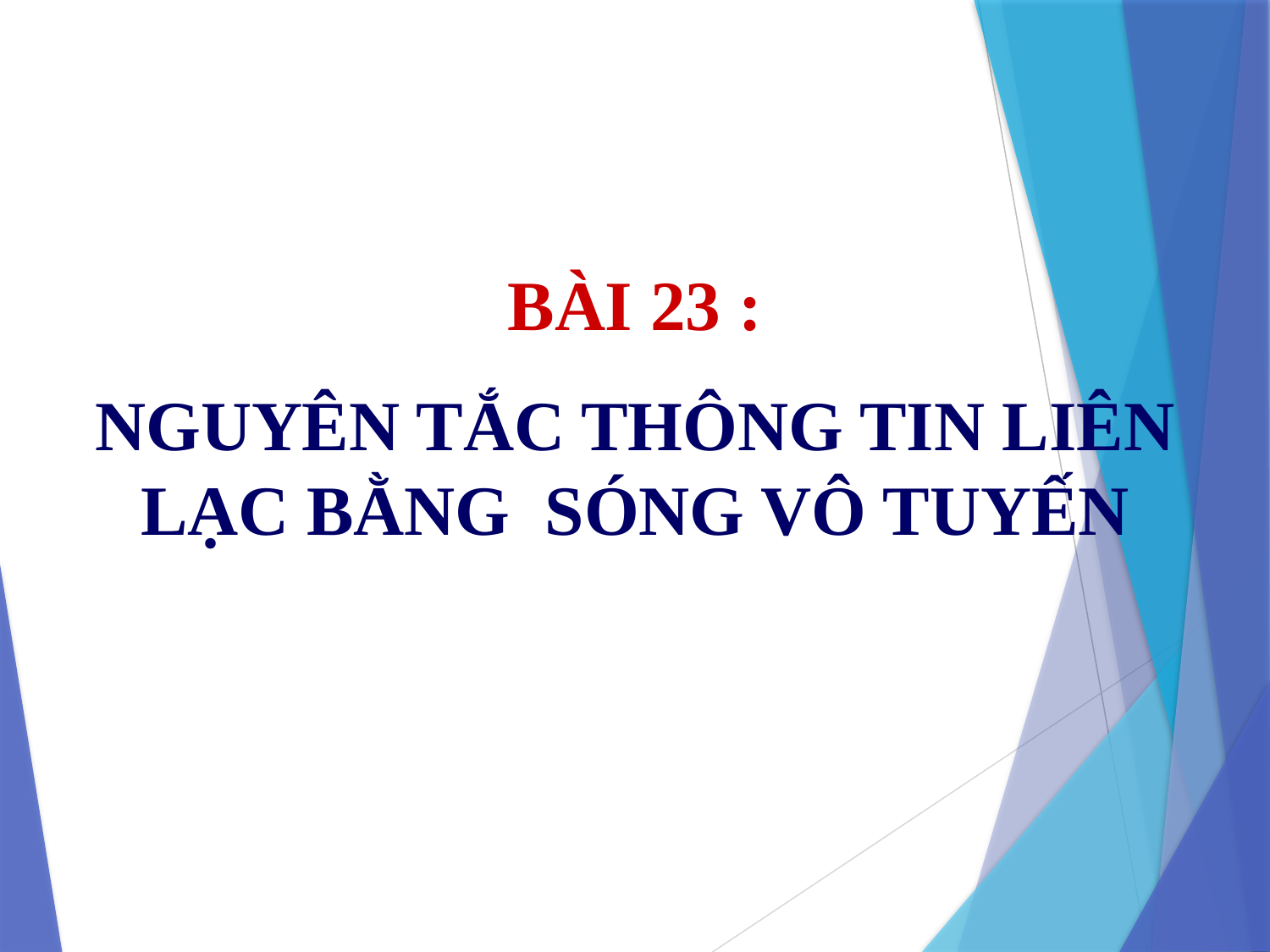

BÀI 23 :
NGUYÊN TẮC THÔNG TIN LIÊN LẠC BẰNG  SÓNG VÔ TUYẾN